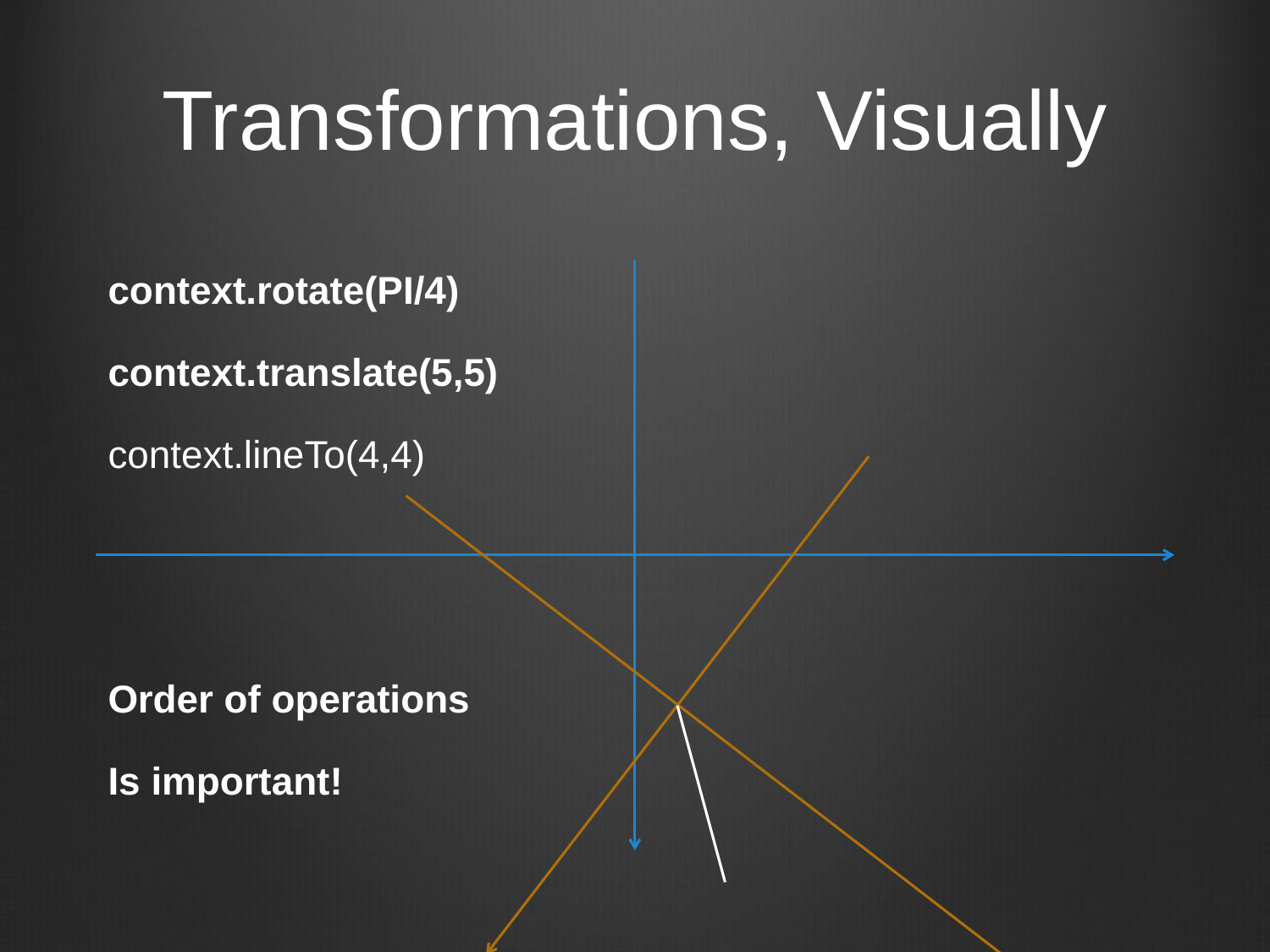

# Transformations, Visually
context.rotate(PI/4)
context.translate(5,5)
context.lineTo(4,4)

Order of operations
Is important!